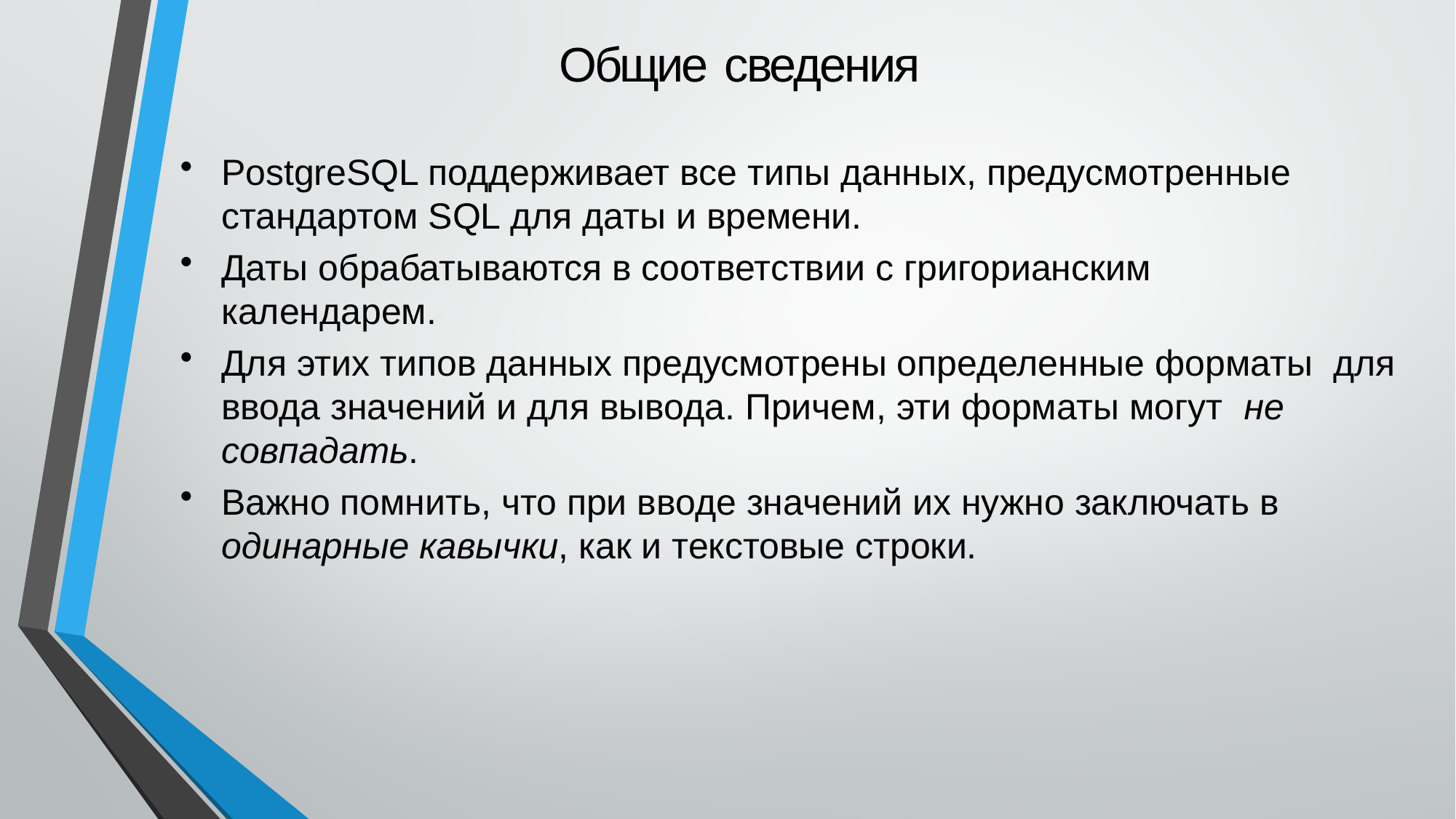

# Общие сведения
PostgreSQL поддерживает все типы данных, предусмотренные  стандартом SQL для даты и времени.
Даты обрабатываются в соответствии с григорианским
календарем.
Для этих типов данных предусмотрены определенные форматы  для ввода значений и для вывода. Причем, эти форматы могут  не совпадать.
Важно помнить, что при вводе значений их нужно заключать в
одинарные кавычки, как и текстовые строки.